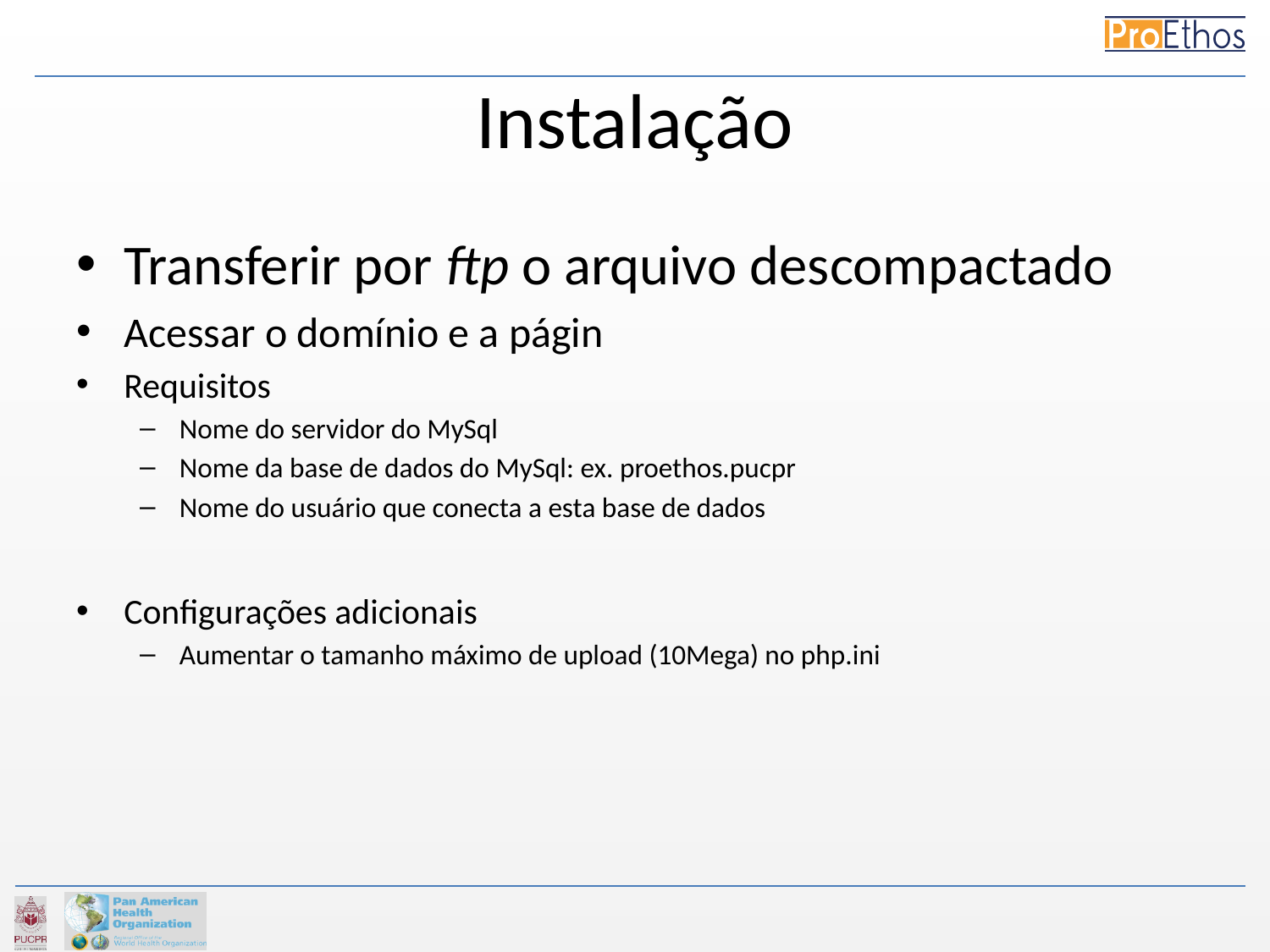

# Instalação
Transferir por ftp o arquivo descompactado
Acessar o domínio e a págin
Requisitos
Nome do servidor do MySql
Nome da base de dados do MySql: ex. proethos.pucpr
Nome do usuário que conecta a esta base de dados

Configurações adicionais
Aumentar o tamanho máximo de upload (10Mega) no php.ini